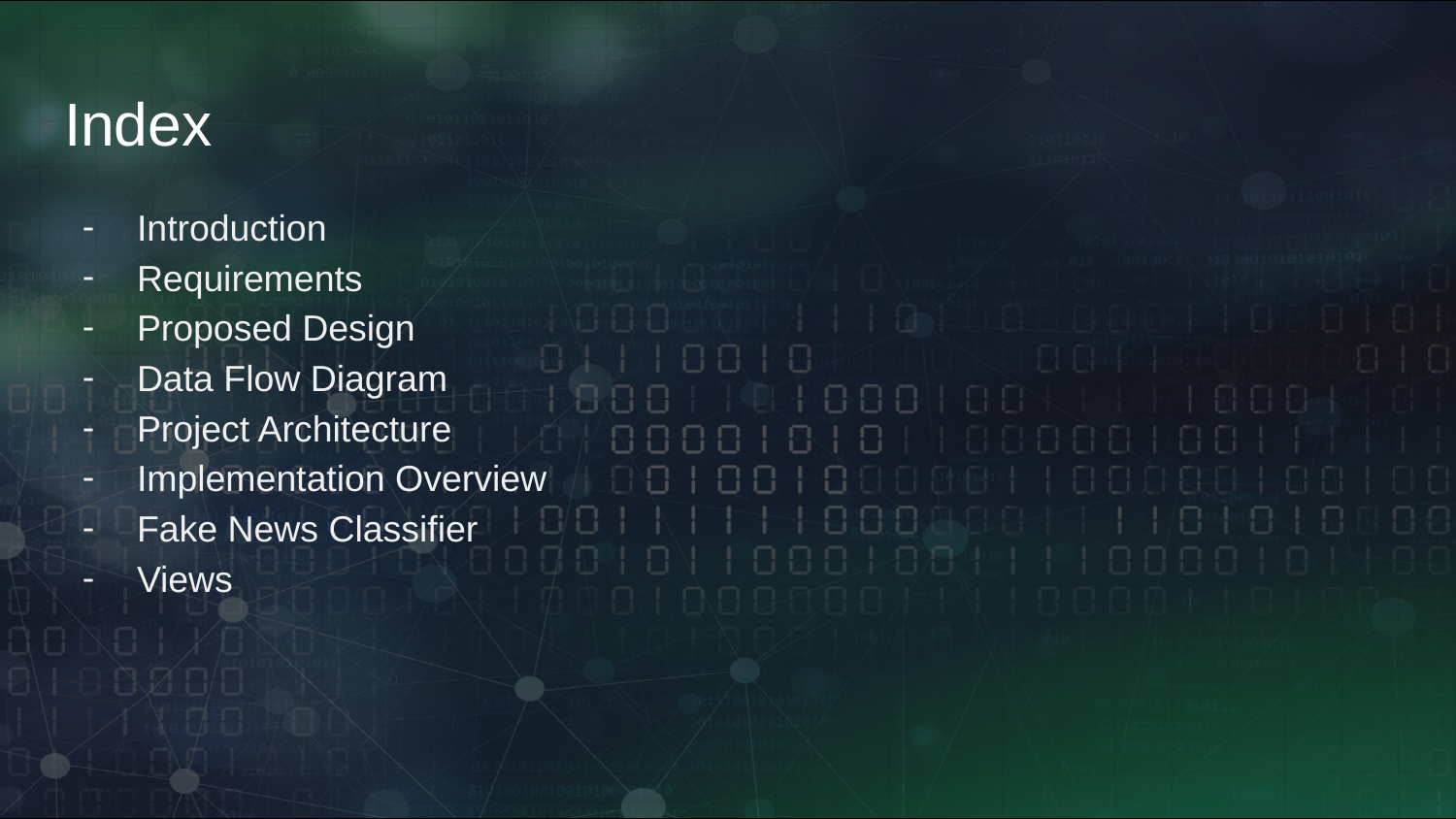

# Index

Introduction
Requirements
Proposed Design
Data Flow Diagram
Project Architecture
Implementation Overview
Fake News Classifier
Views